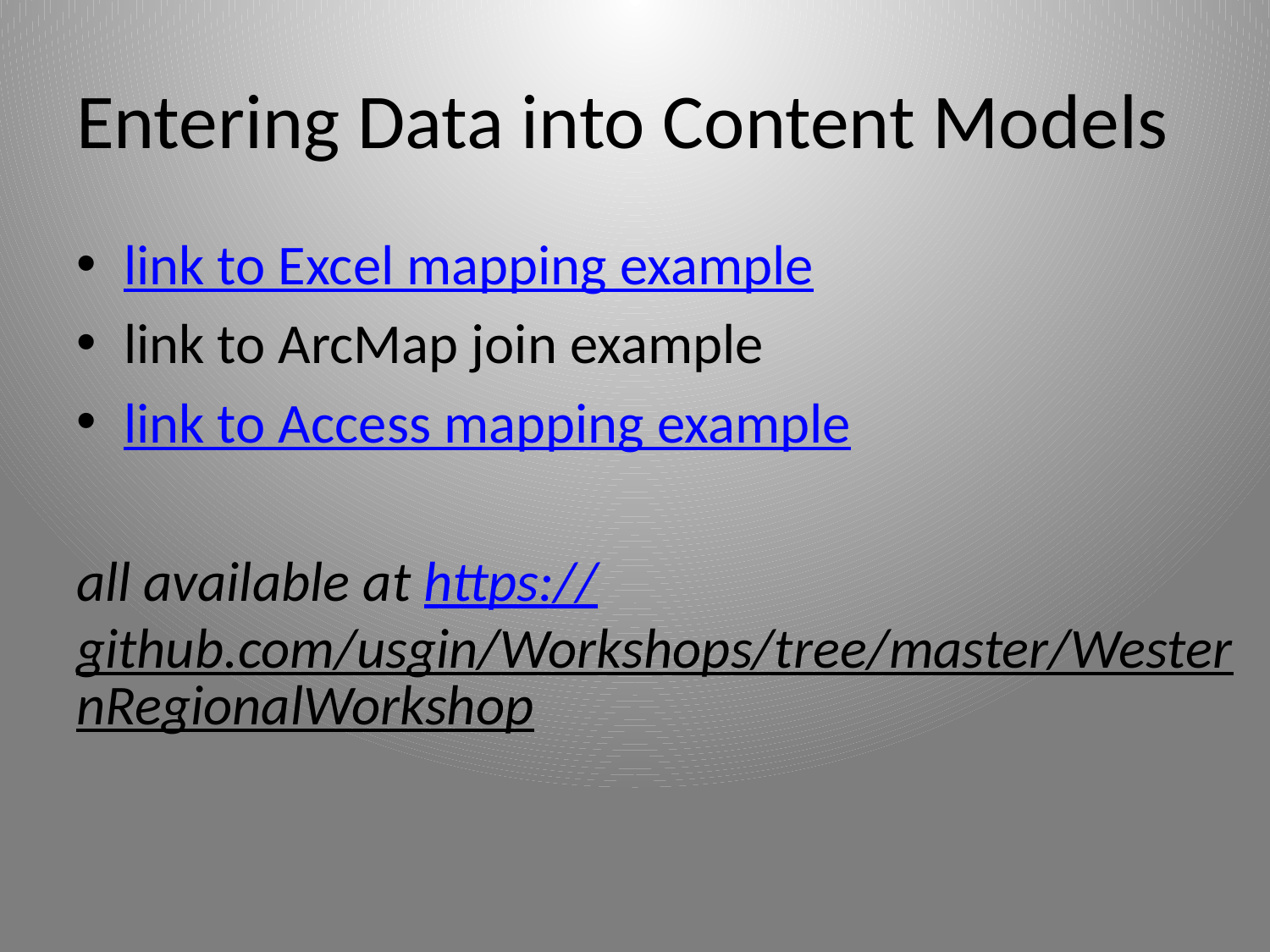

# Entering Data into Content Models
link to Excel mapping example
link to ArcMap join example
link to Access mapping example

all available at https://github.com/usgin/Workshops/tree/master/WesternRegionalWorkshop